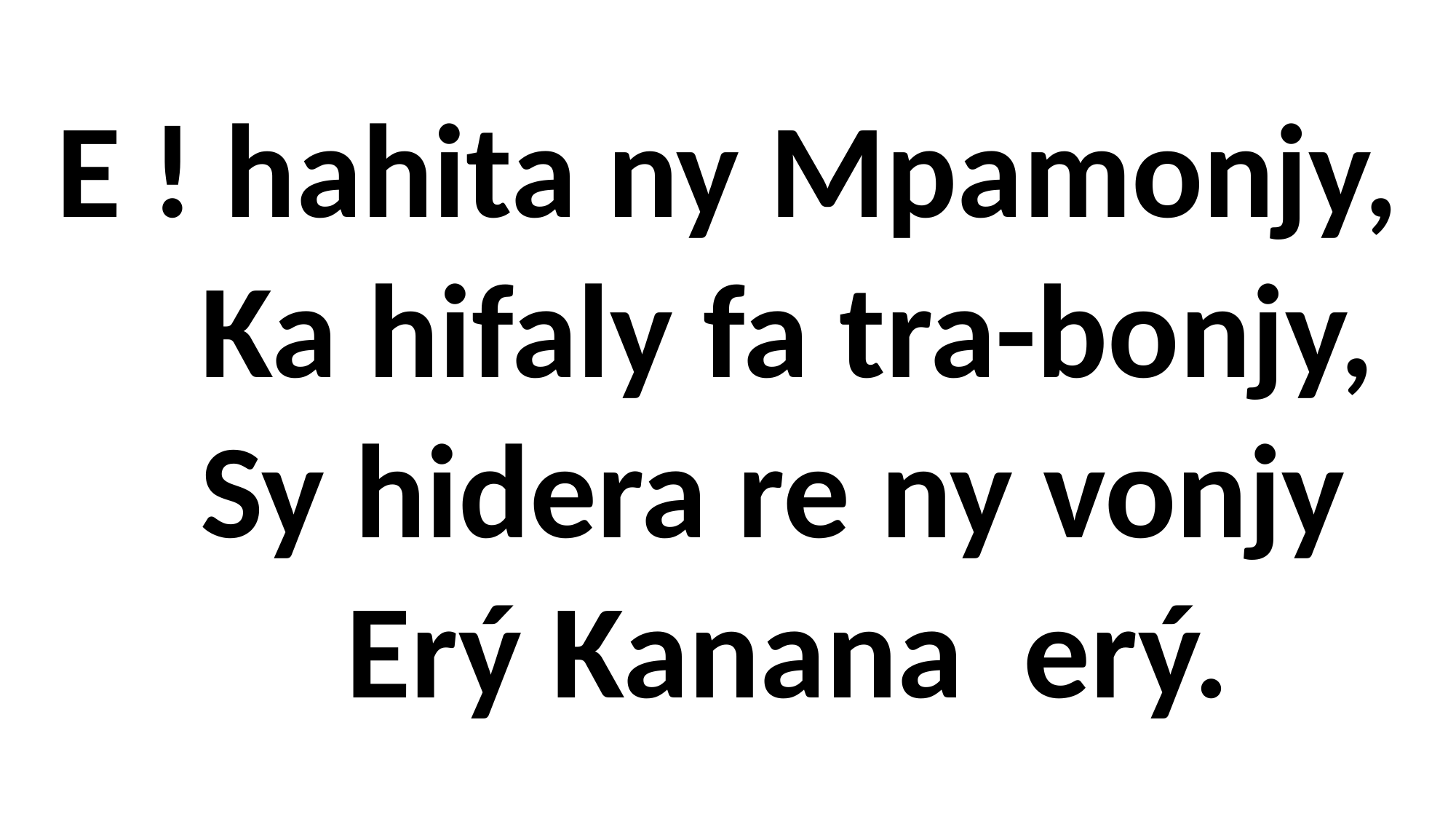

E ! hahita ny Mpamonjy,
    Ka hifaly fa tra-bonjy,
   Sy hidera re ny vonjy
    Erý Kanana  erý.